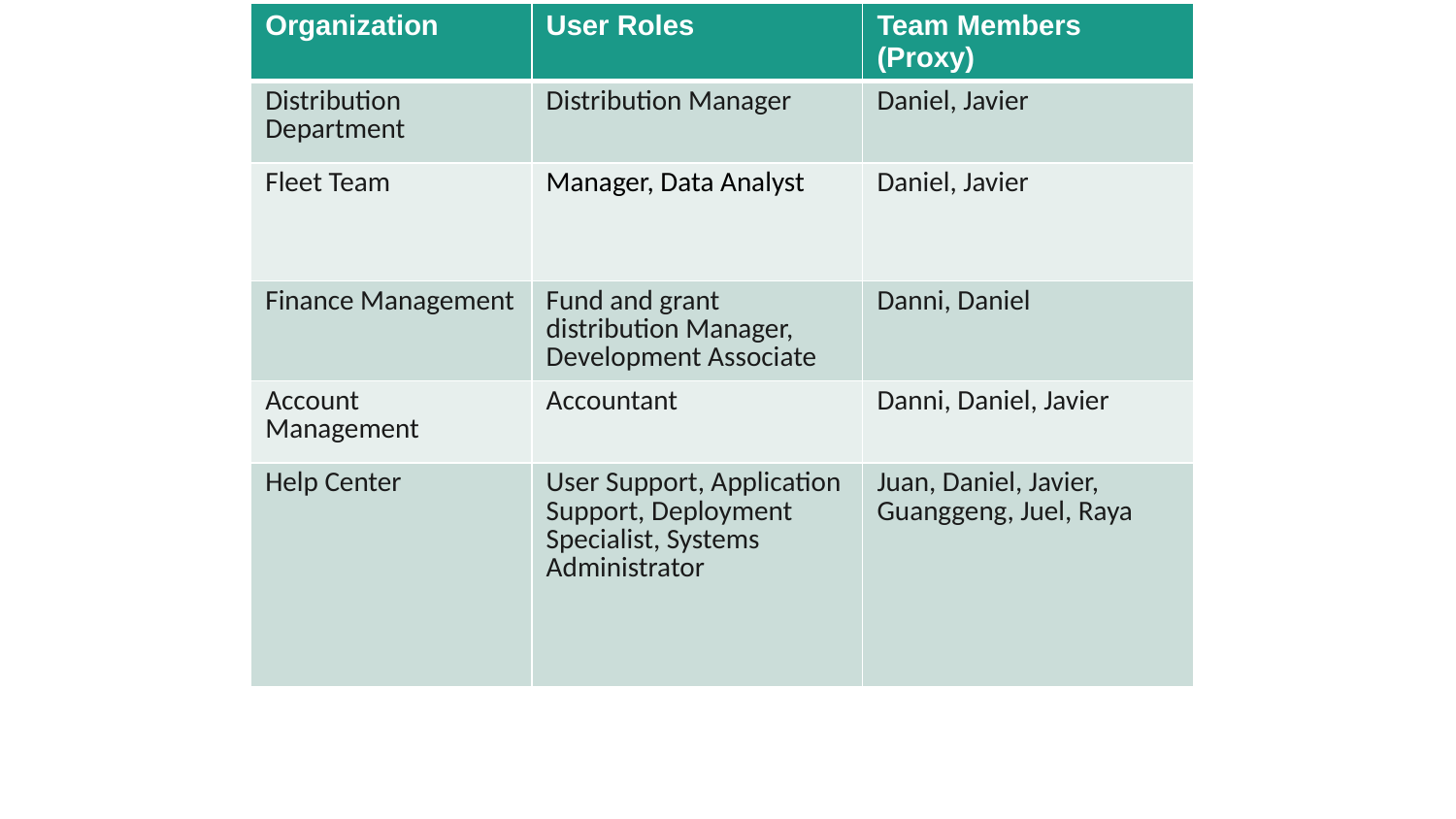

| Organization | User Roles | Team Members (Proxy) |
| --- | --- | --- |
| Distribution Department | Distribution Manager | Daniel, Javier |
| Fleet Team | Manager, Data Analyst | Daniel, Javier |
| Finance Management | Fund and grant distribution Manager, Development Associate | Danni, Daniel |
| Account Management | Accountant | Danni, Daniel, Javier |
| Help Center | User Support, Application Support, Deployment Specialist, Systems Administrator | Juan, Daniel, Javier, Guanggeng, Juel, Raya |